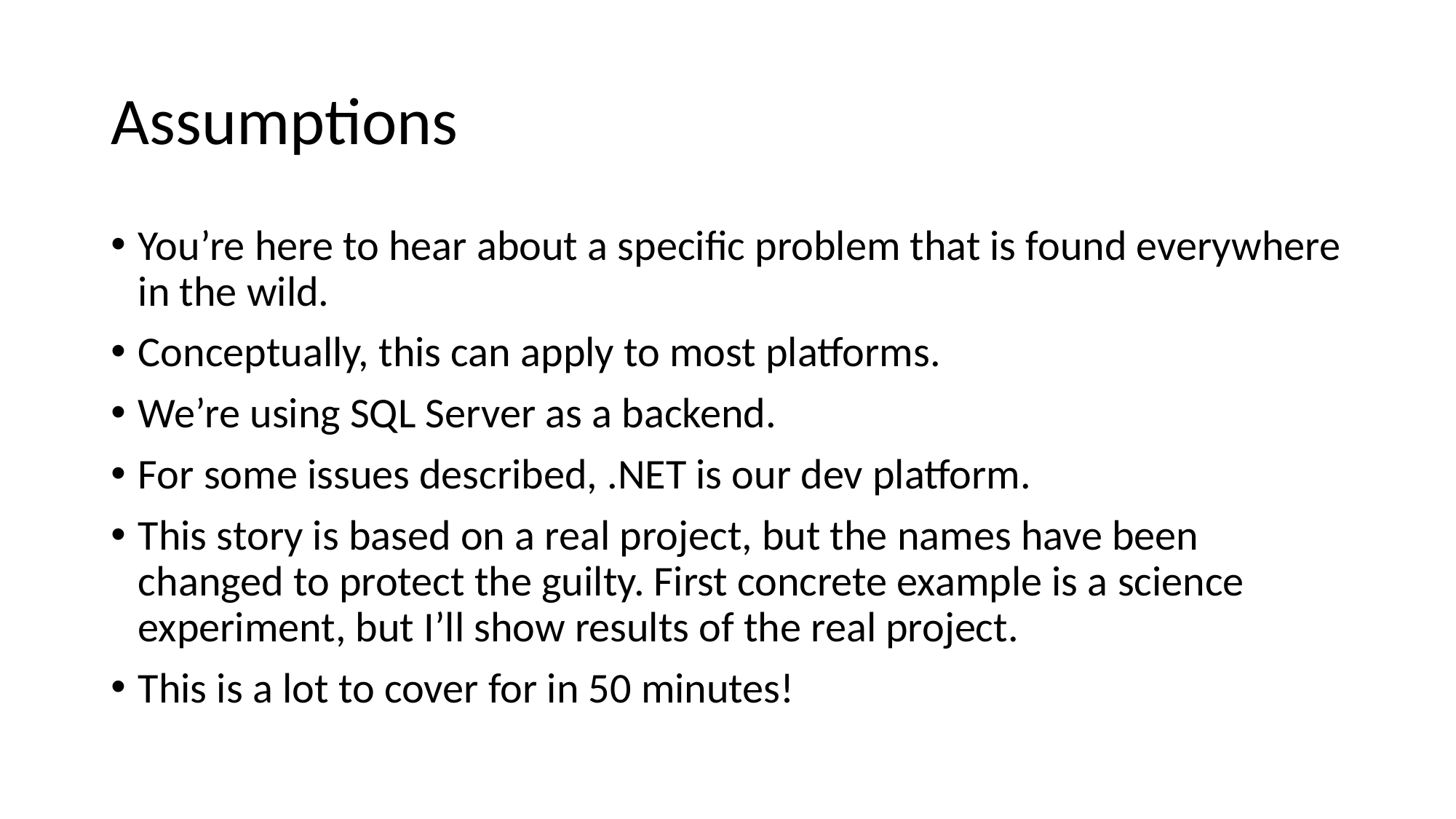

# Assumptions
You’re here to hear about a specific problem that is found everywhere in the wild.
Conceptually, this can apply to most platforms.
We’re using SQL Server as a backend.
For some issues described, .NET is our dev platform.
This story is based on a real project, but the names have been changed to protect the guilty. First concrete example is a science experiment, but I’ll show results of the real project.
This is a lot to cover for in 50 minutes!